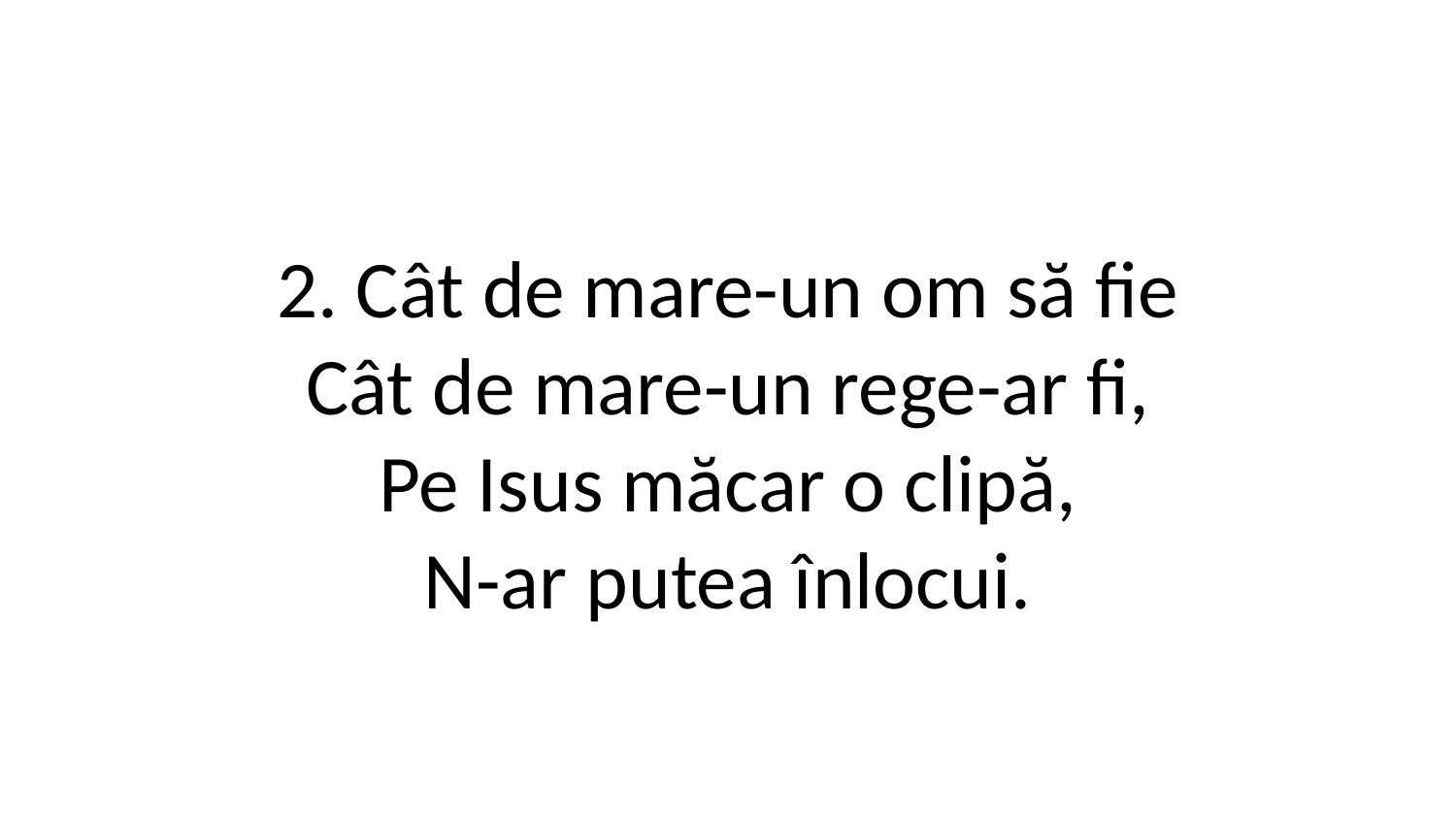

2. Cât de mare-un om să fie
Cât de mare-un rege-ar fi,
Pe Isus măcar o clipă,
N-ar putea înlocui.